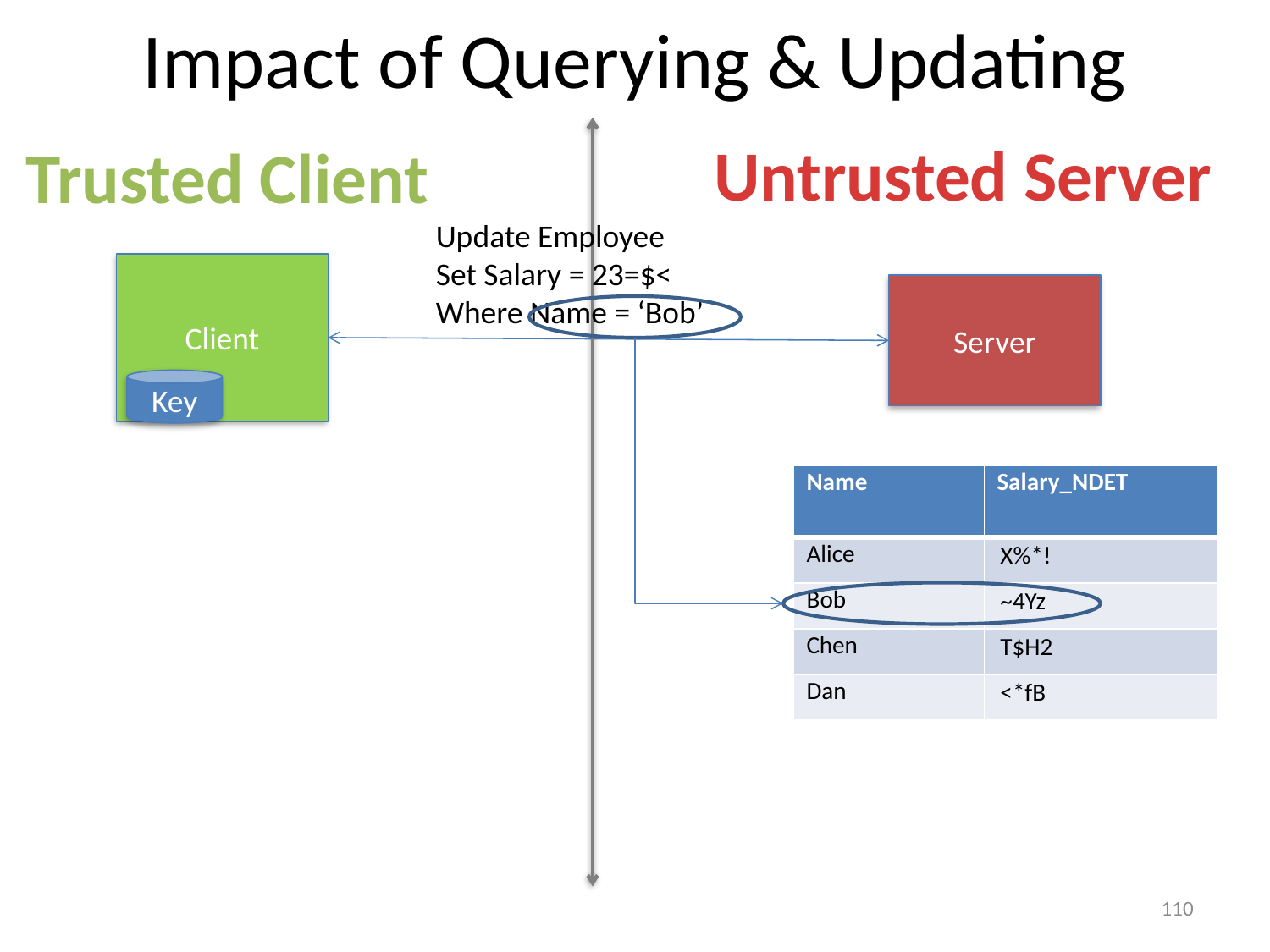

# Impact of Querying & Updating
Untrusted Server
Trusted Client
Update Employee
Set Salary = 23=$<
Where Name = ‘Bob’
Client
Server

Key
| Name | Salary\_NDET |
| --- | --- |
| Alice | X%\*! |
| Bob | ~4Yz |
| Chen | T$H2 |
| Dan | <\*fB |

110